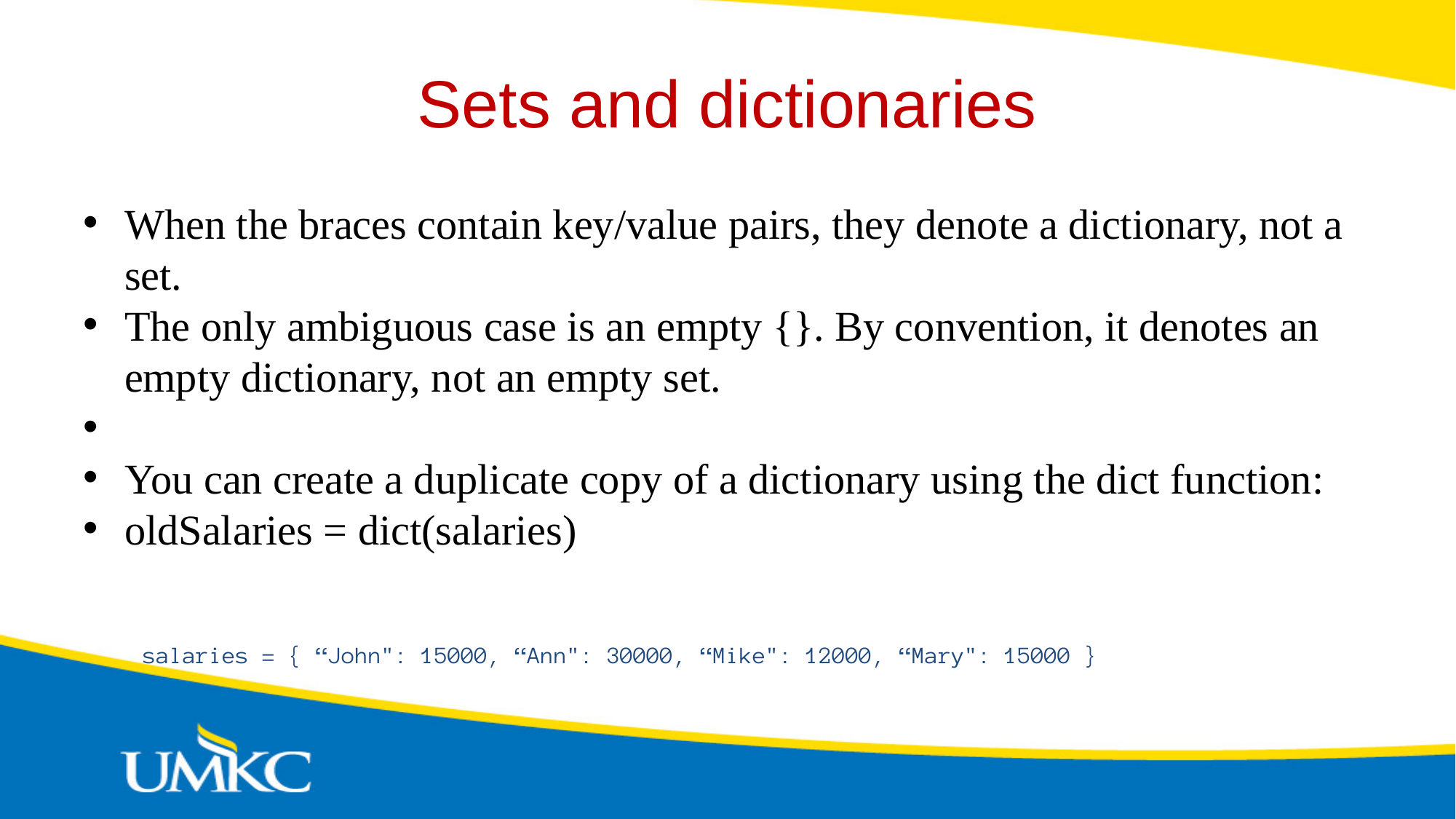

Sets and dictionaries
When the braces contain key/value pairs, they denote a dictionary, not a set.
The only ambiguous case is an empty {}. By convention, it denotes an empty dictionary, not an empty set.

You can create a duplicate copy of a dictionary using the dict function:
oldSalaries = dict(salaries)
salaries = { “John": 15000, “Ann": 30000, “Mike": 12000, “Mary": 15000 }